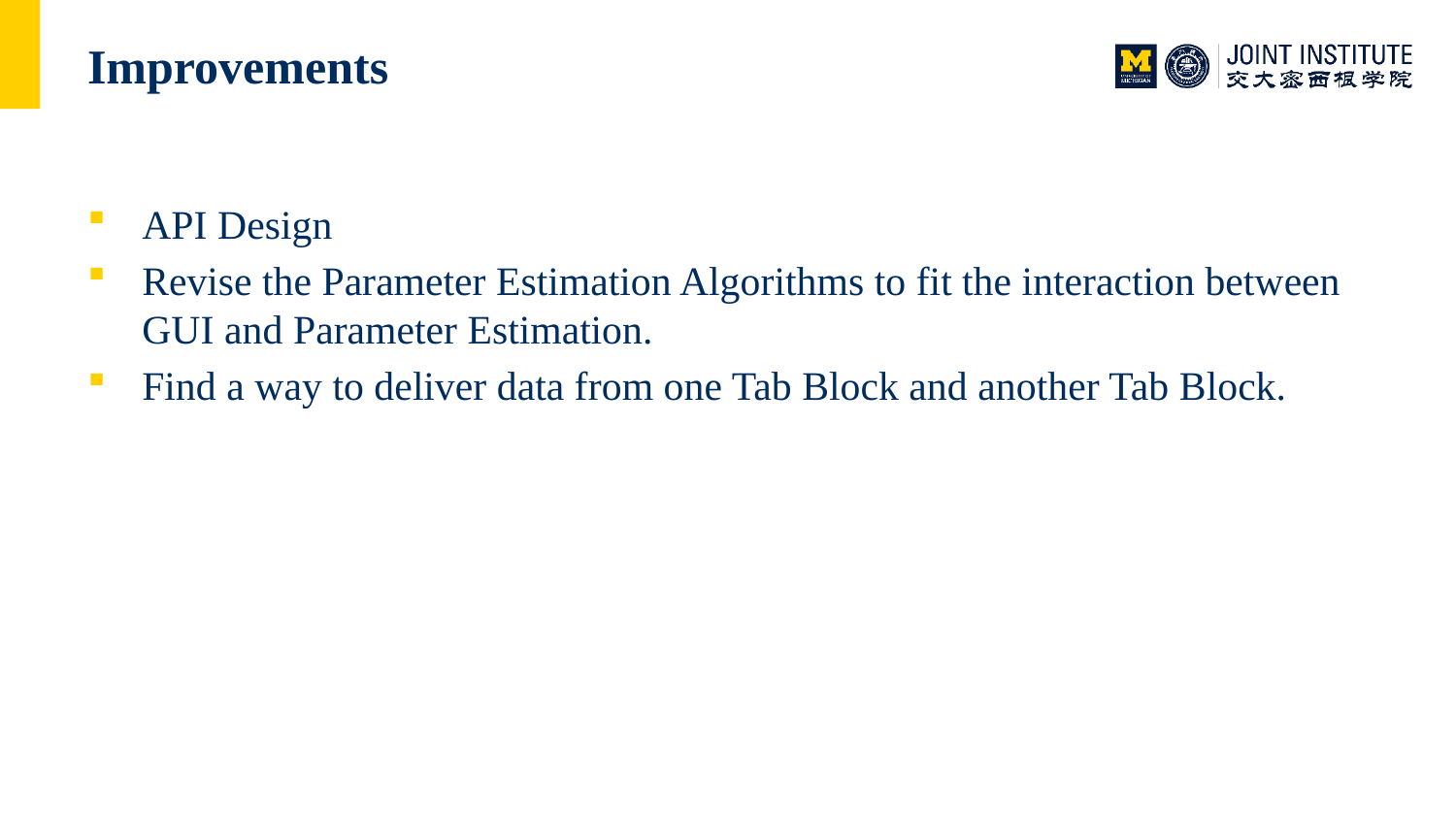

# Improvements
API Design
Revise the Parameter Estimation Algorithms to fit the interaction between GUI and Parameter Estimation.
Find a way to deliver data from one Tab Block and another Tab Block.